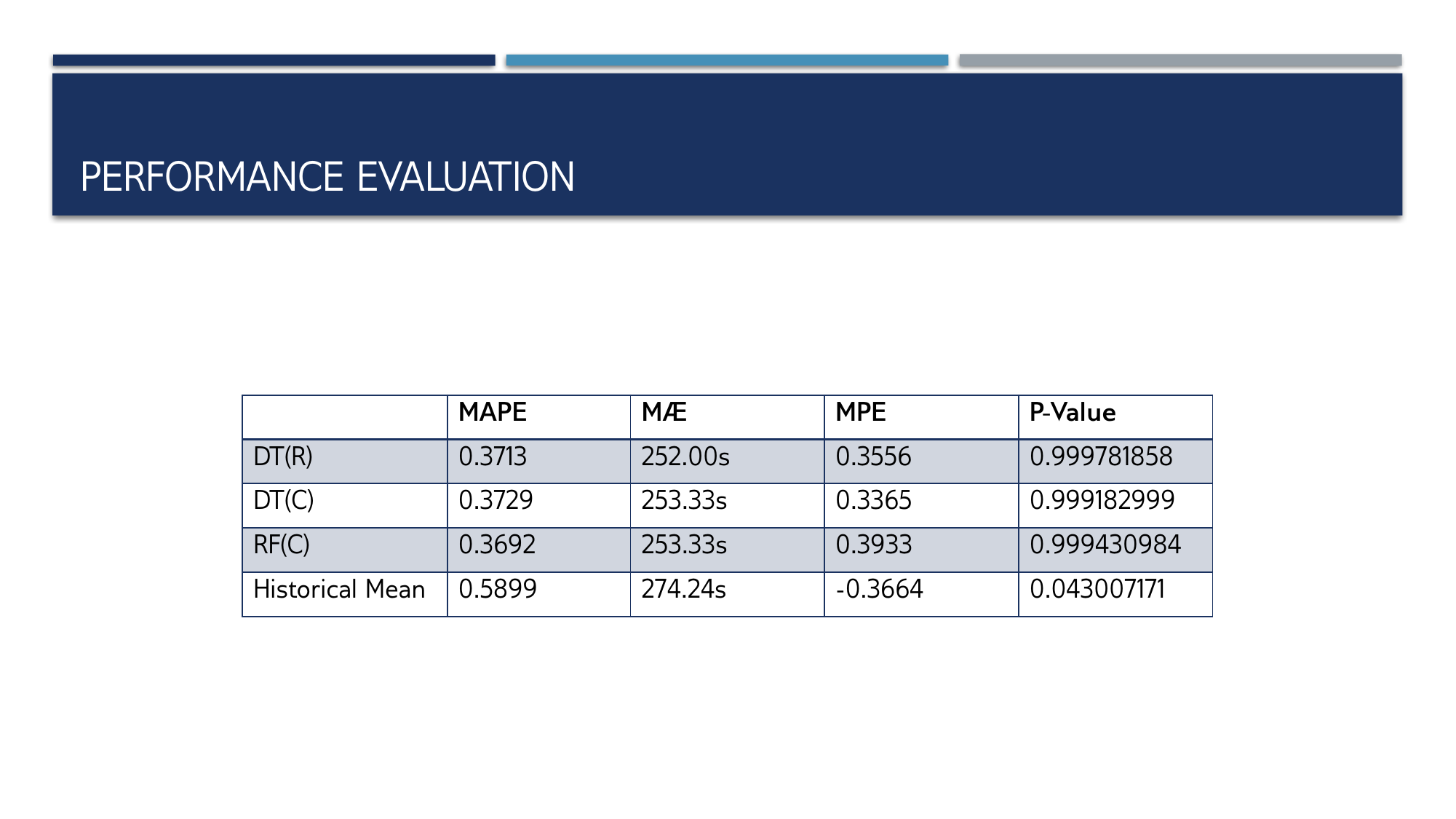

# Performance evaluation
|  | MAPE | MAE | MPE | P-Value |
| --- | --- | --- | --- | --- |
| DT(R) | 0.3713 | 252.00s | 0.3556 | 0.999781858 |
| DT(C) | 0.3729 | 253.33s | 0.3365 | 0.999182999 |
| RF(C) | 0.3692 | 253.33s | 0.3933 | 0.999430984 |
| Historical Mean | 0.5899 | 274.24s | -0.3664 | 0.043007171 |